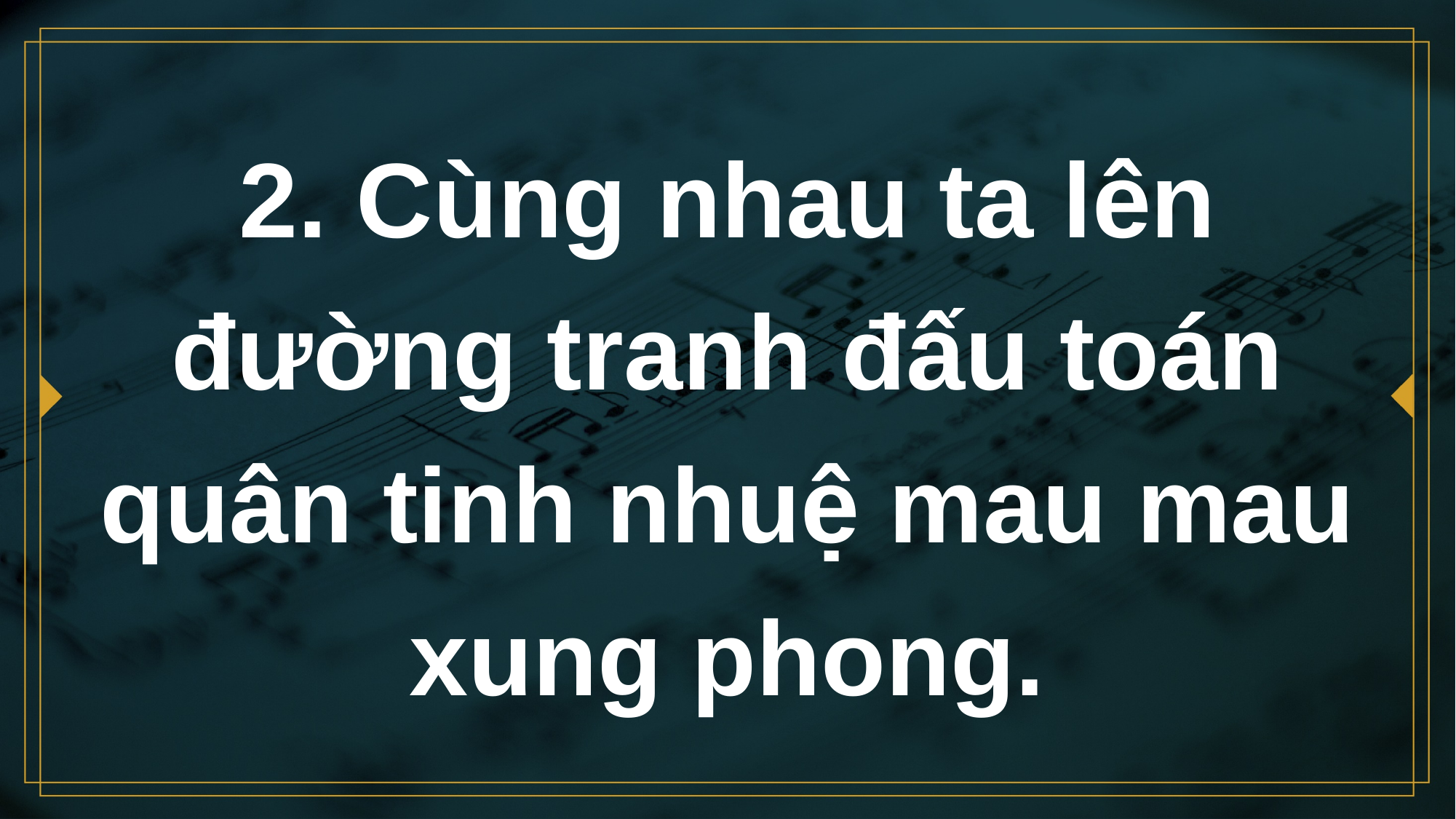

# 2. Cùng nhau ta lên đường tranh đấu toán quân tinh nhuệ mau mau xung phong.